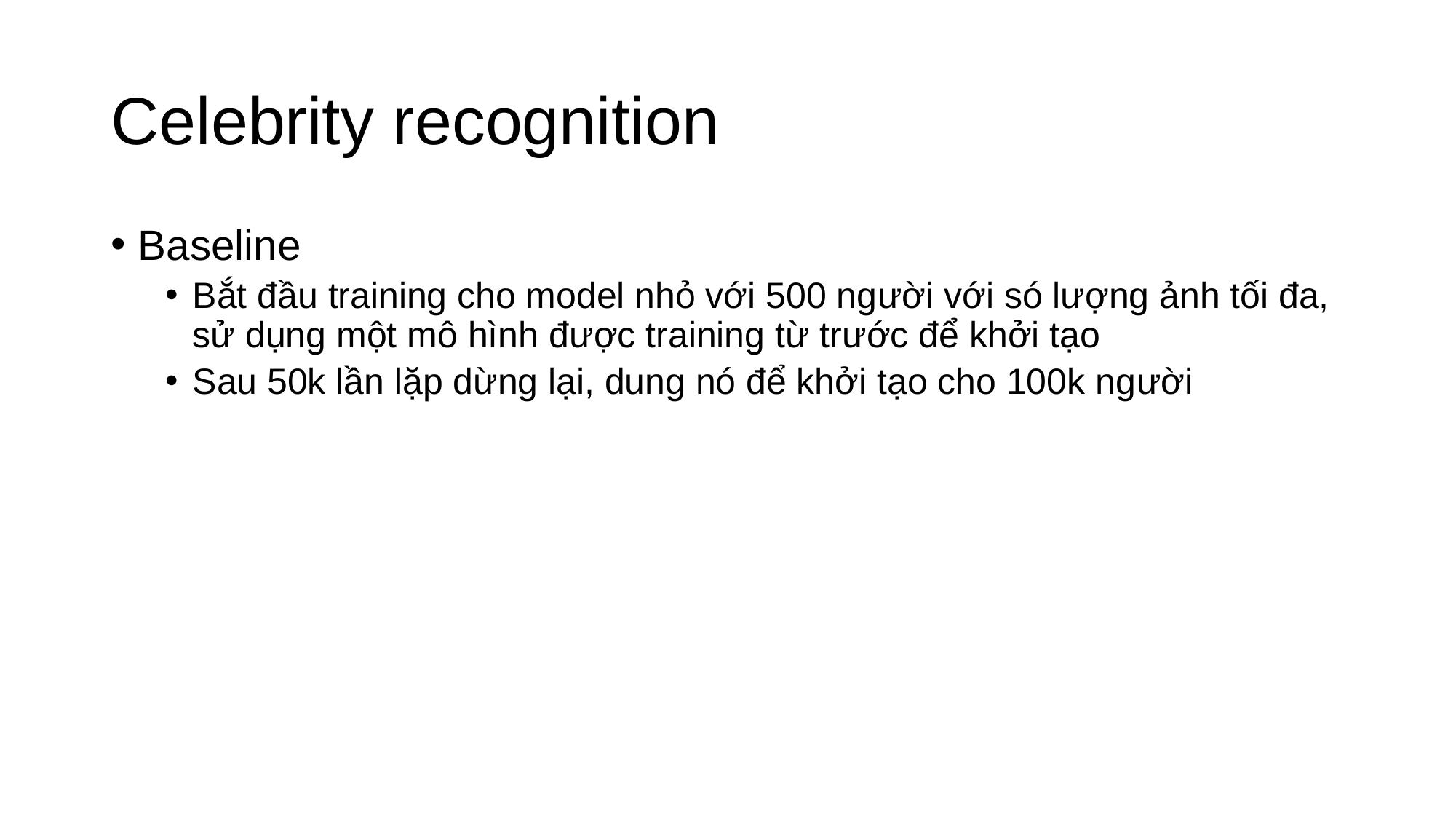

# Celebrity recognition
Baseline
Bắt đầu training cho model nhỏ với 500 người với só lượng ảnh tối đa, sử dụng một mô hình được training từ trước để khởi tạo
Sau 50k lần lặp dừng lại, dung nó để khởi tạo cho 100k người